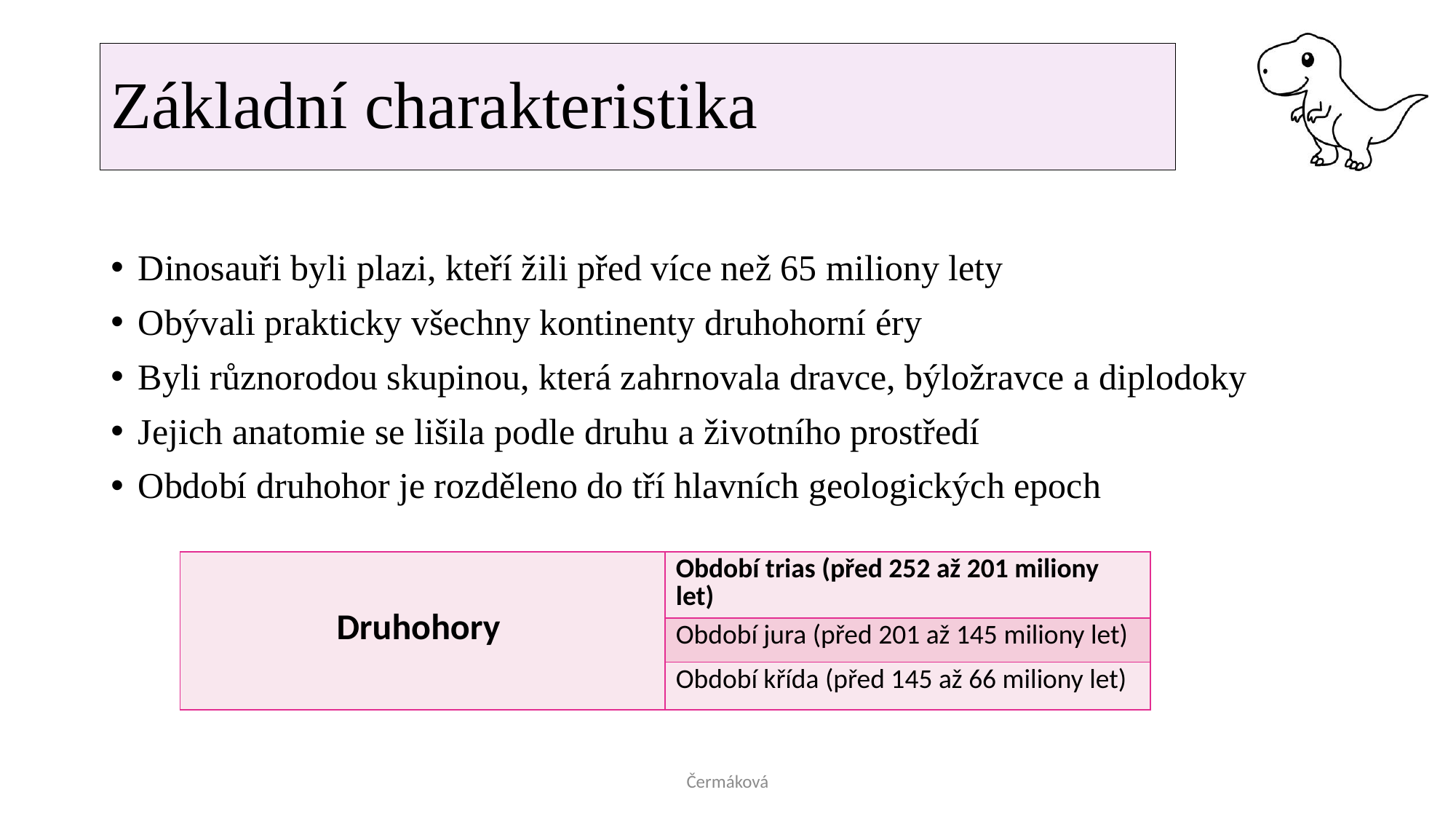

# Základní charakteristika
Dinosauři byli plazi, kteří žili před více než 65 miliony lety
Obývali prakticky všechny kontinenty druhohorní éry
Byli různorodou skupinou, která zahrnovala dravce, býložravce a diplodoky
Jejich anatomie se lišila podle druhu a životního prostředí
Období druhohor je rozděleno do tří hlavních geologických epoch

| Druhohory | Období trias (před 252 až 201 miliony let) |
| --- | --- |
|  | Období jura (před 201 až 145 miliony let) |
|  | Období křída (před 145 až 66 miliony let) |
Čermáková